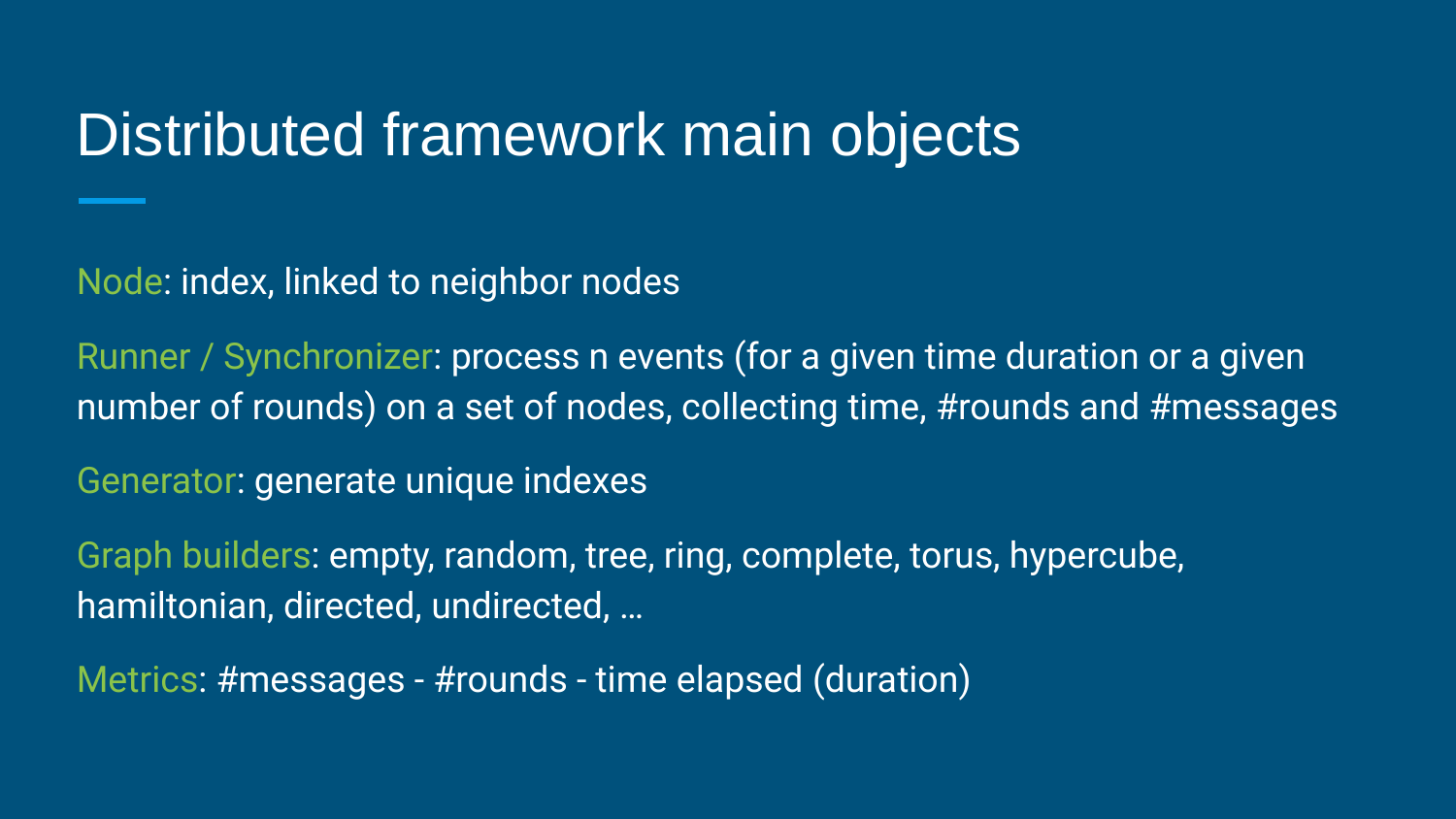

# Distributed framework main objects
Node: index, linked to neighbor nodes
Runner / Synchronizer: process n events (for a given time duration or a given number of rounds) on a set of nodes, collecting time, #rounds and #messages
Generator: generate unique indexes
Graph builders: empty, random, tree, ring, complete, torus, hypercube, hamiltonian, directed, undirected, …
Metrics: #messages - #rounds - time elapsed (duration)